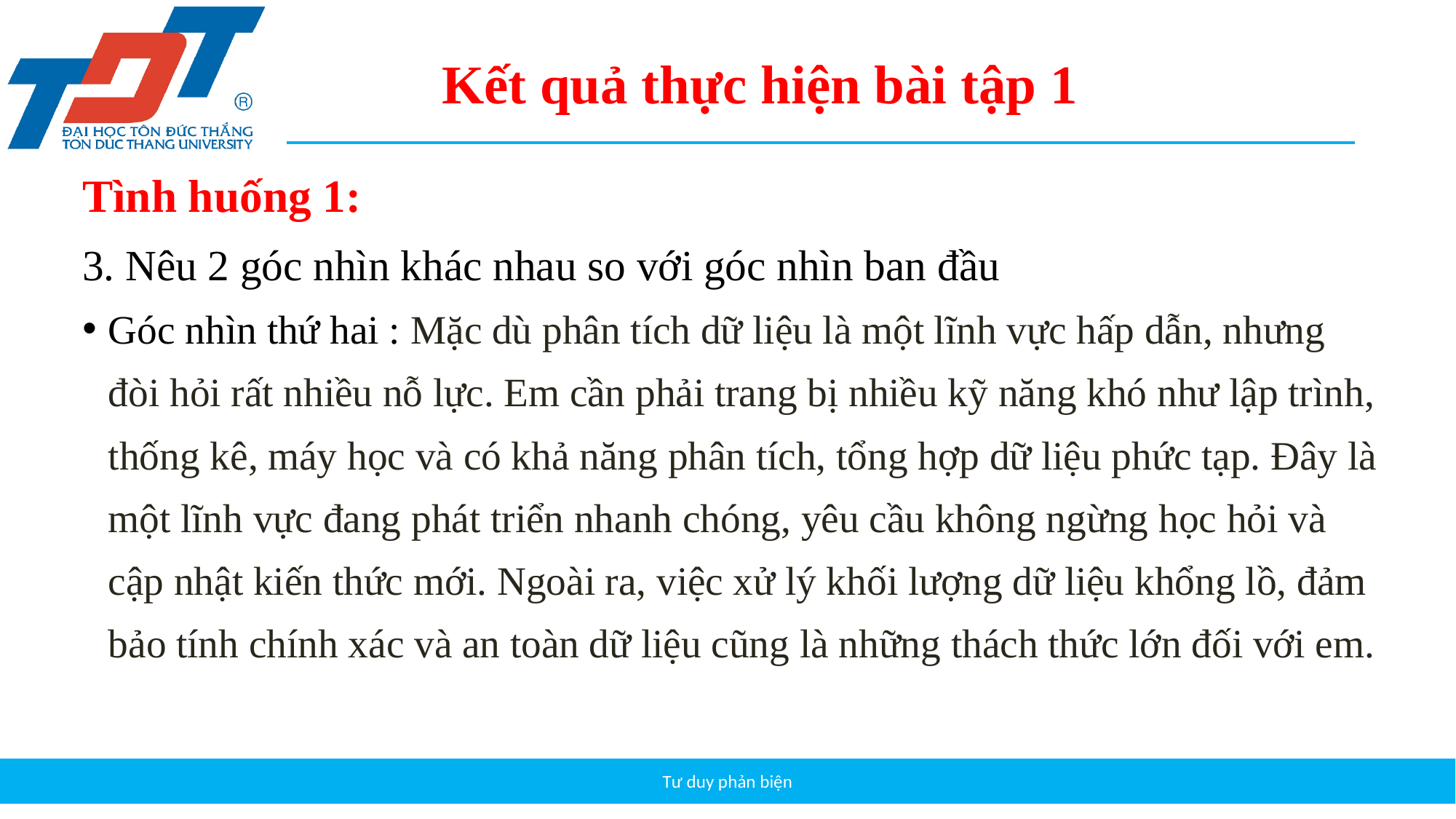

Kết quả thực hiện bài tập 1
Tình huống 1:
3. Nêu 2 góc nhìn khác nhau so với góc nhìn ban đầu
Góc nhìn thứ hai : Mặc dù phân tích dữ liệu là một lĩnh vực hấp dẫn, nhưng đòi hỏi rất nhiều nỗ lực. Em cần phải trang bị nhiều kỹ năng khó như lập trình, thống kê, máy học và có khả năng phân tích, tổng hợp dữ liệu phức tạp. Đây là một lĩnh vực đang phát triển nhanh chóng, yêu cầu không ngừng học hỏi và cập nhật kiến thức mới. Ngoài ra, việc xử lý khối lượng dữ liệu khổng lồ, đảm bảo tính chính xác và an toàn dữ liệu cũng là những thách thức lớn đối với em.

Tư duy phản biện